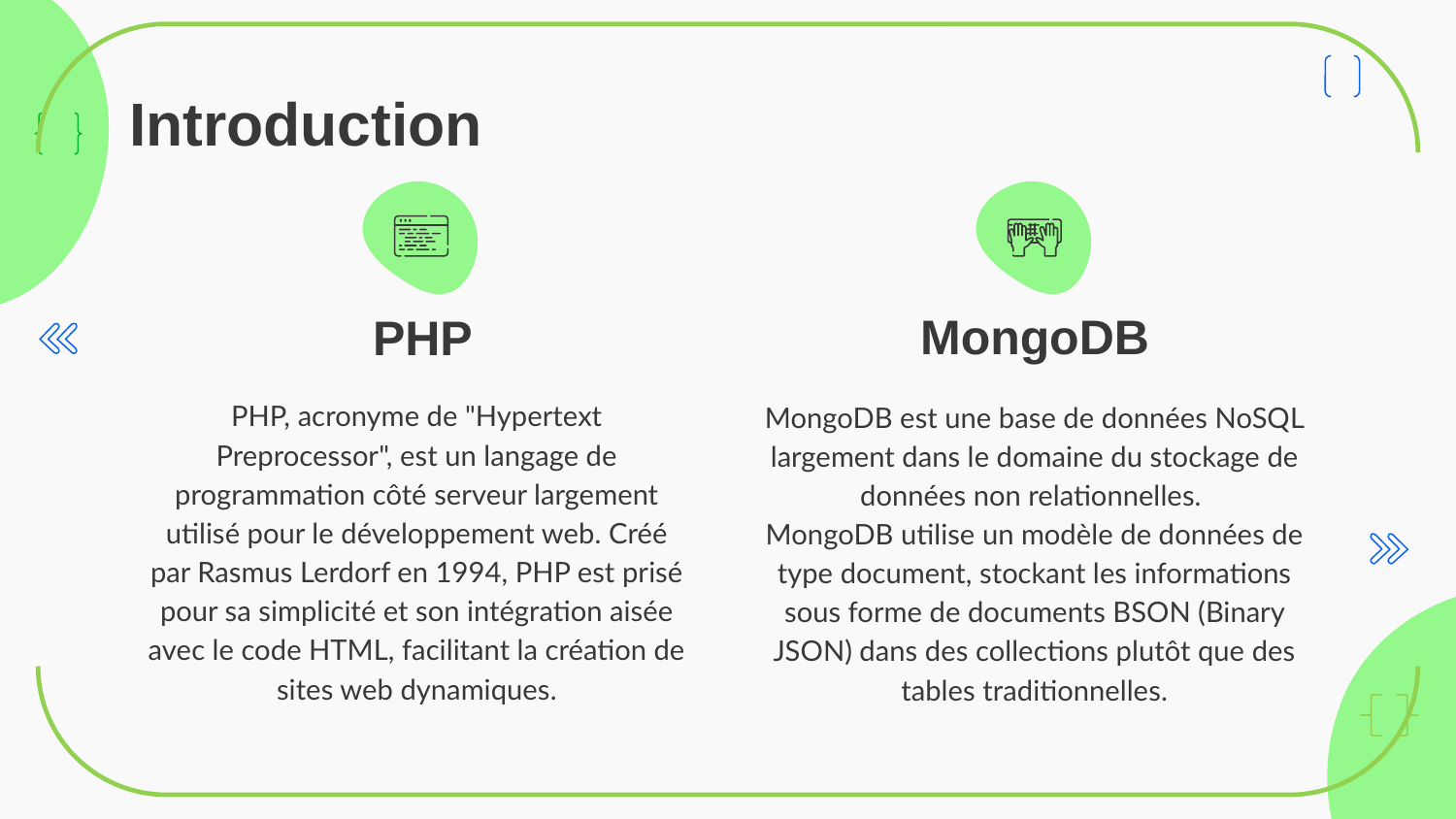

# Introduction

MongoDB
PHP
PHP, acronyme de "Hypertext Preprocessor", est un langage de programmation côté serveur largement utilisé pour le développement web. Créé par Rasmus Lerdorf en 1994, PHP est prisé pour sa simplicité et son intégration aisée avec le code HTML, facilitant la création de sites web dynamiques.
MongoDB est une base de données NoSQL largement dans le domaine du stockage de données non relationnelles.
MongoDB utilise un modèle de données de type document, stockant les informations sous forme de documents BSON (Binary JSON) dans des collections plutôt que des tables traditionnelles.